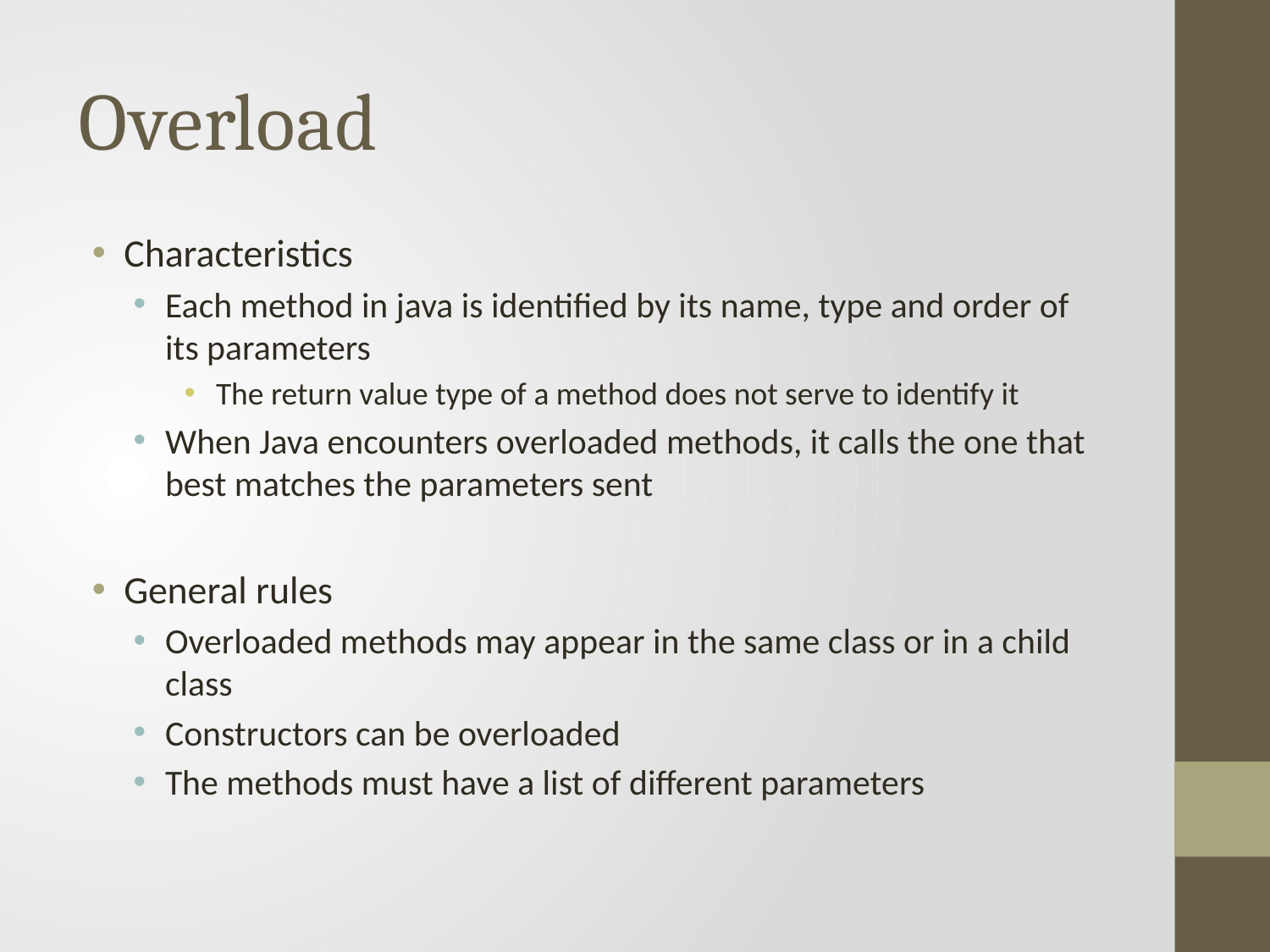

# Overload
Characteristics
Each method in java is identified by its name, type and order of its parameters
The return value type of a method does not serve to identify it
When Java encounters overloaded methods, it calls the one that best matches the parameters sent

General rules
Overloaded methods may appear in the same class or in a child class
Constructors can be overloaded
The methods must have a list of different parameters